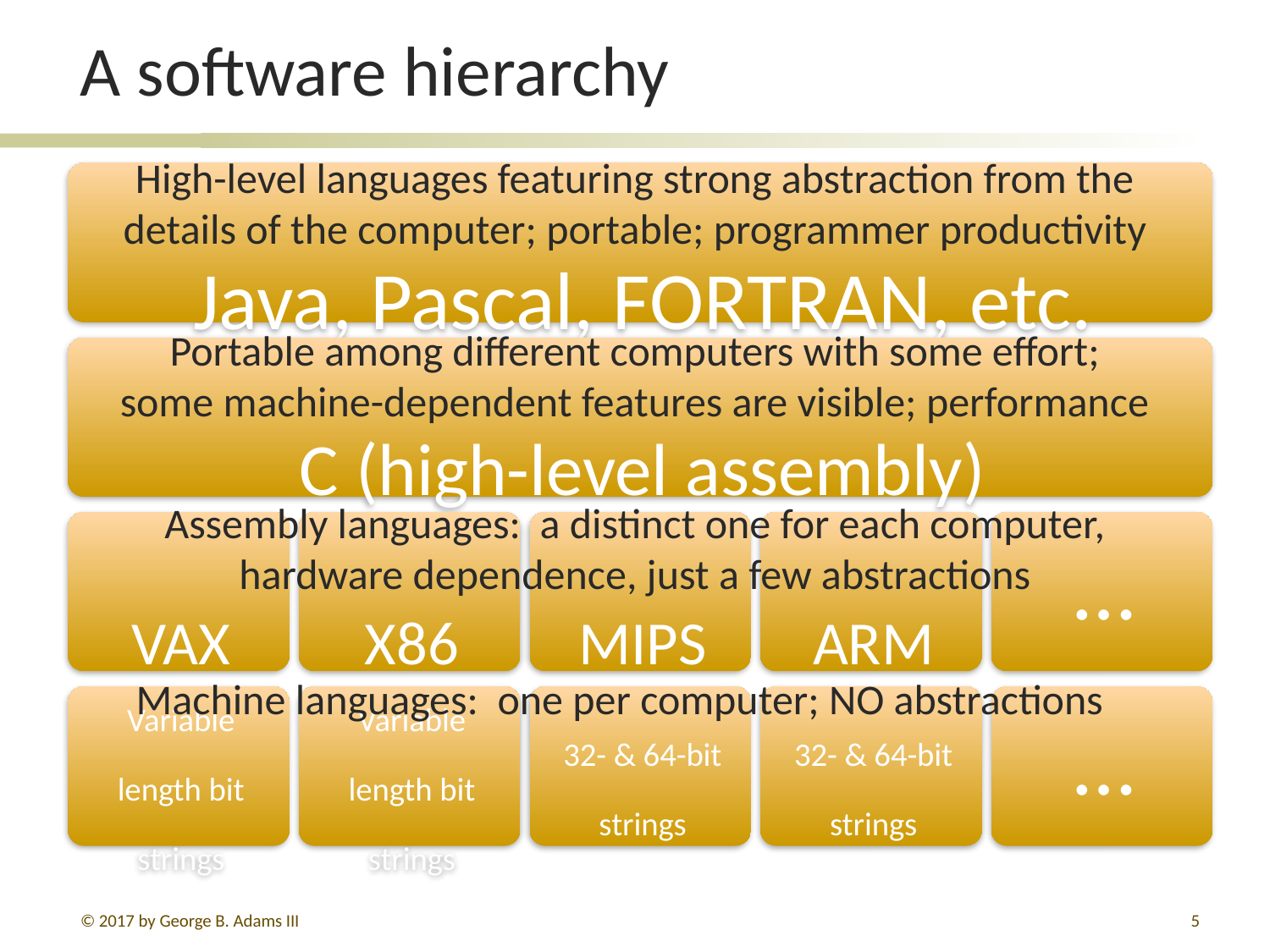

# A software hierarchy
High-level languages featuring strong abstraction from the details of the computer; portable; programmer productivity
Java, Pascal, FORTRAN, etc.
C (high-level assembly)
VAX
Variable length bit strings
X86
Variable length bit strings
MIPS
32- & 64-bit strings
ARM
32- & 64-bit strings
…
…
Portable among different computers with some effort;
some machine-dependent features are visible; performance
Assembly languages:  a distinct one for each computer, hardware dependence, just a few abstractions
Machine languages:  one per computer; NO abstractions
© 2017 by George B. Adams III
5